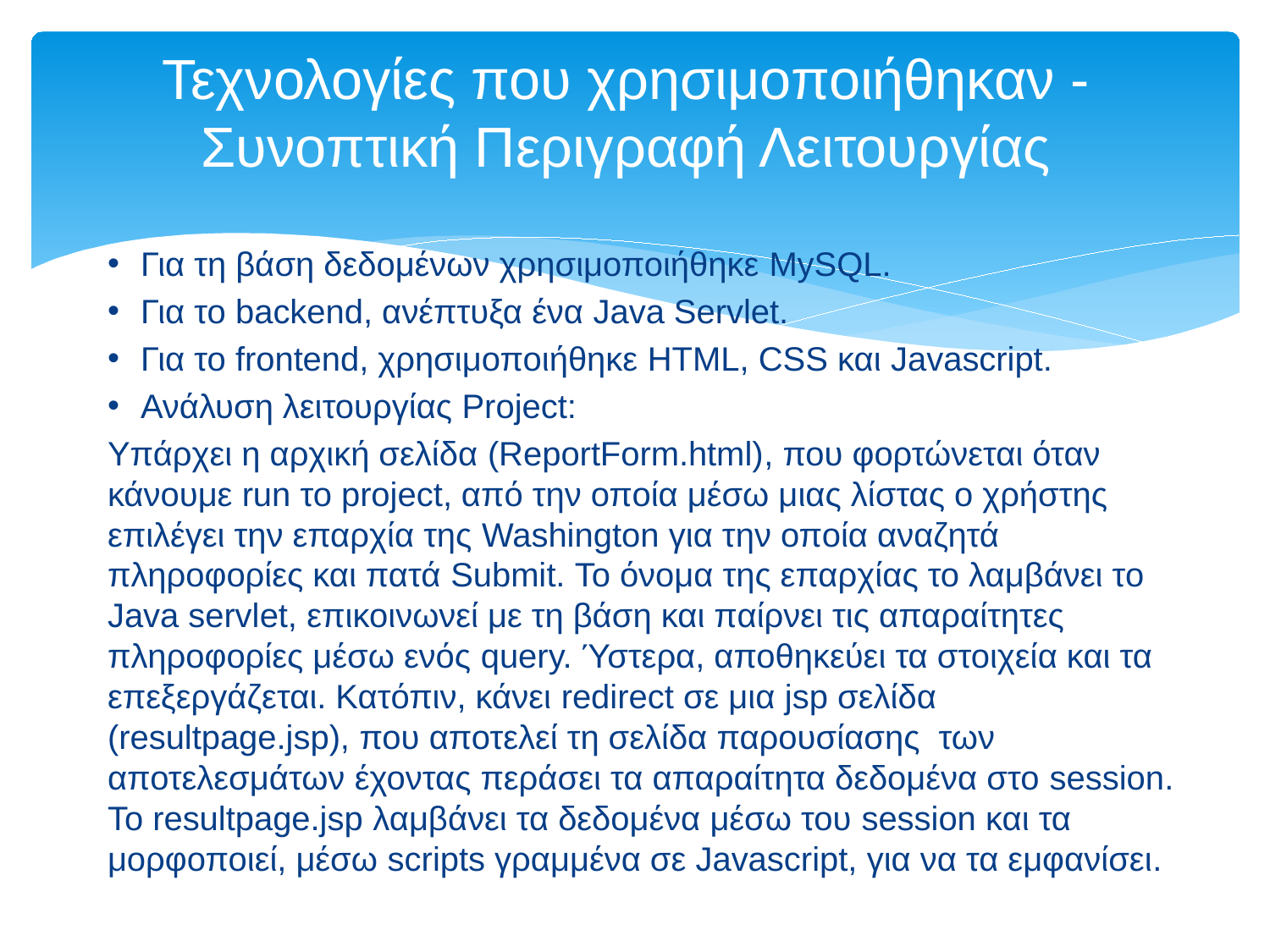

# Τεχνολογίες που χρησιμοποιήθηκαν - Συνοπτική Περιγραφή Λειτουργίας
Για τη βάση δεδομένων χρησιμοποιήθηκε MySQL.
Για το backend, ανέπτυξα ένα Java Servlet.
Για το frontend, χρησιμοποιήθηκε HTML, CSS και Javascript.
Ανάλυση λειτουργίας Project:
Υπάρχει η αρχική σελίδα (ReportForm.html), που φορτώνεται όταν κάνουμε run το project, από την οποία μέσω μιας λίστας ο χρήστης επιλέγει την επαρχία της Washington για την οποία αναζητά πληροφορίες και πατά Submit. Το όνομα της επαρχίας το λαμβάνει το Java servlet, επικοινωνεί με τη βάση και παίρνει τις απαραίτητες πληροφορίες μέσω ενός query. Ύστερα, αποθηκεύει τα στοιχεία και τα επεξεργάζεται. Κατόπιν, κάνει redirect σε μια jsp σελίδα (resultpage.jsp), που αποτελεί τη σελίδα παρουσίασης  των αποτελεσμάτων έχοντας περάσει τα απαραίτητα δεδομένα στο session. Το resultpage.jsp λαμβάνει τα δεδομένα μέσω του session και τα μορφοποιεί, μέσω scripts γραμμένα σε Javascript, για να τα εμφανίσει.